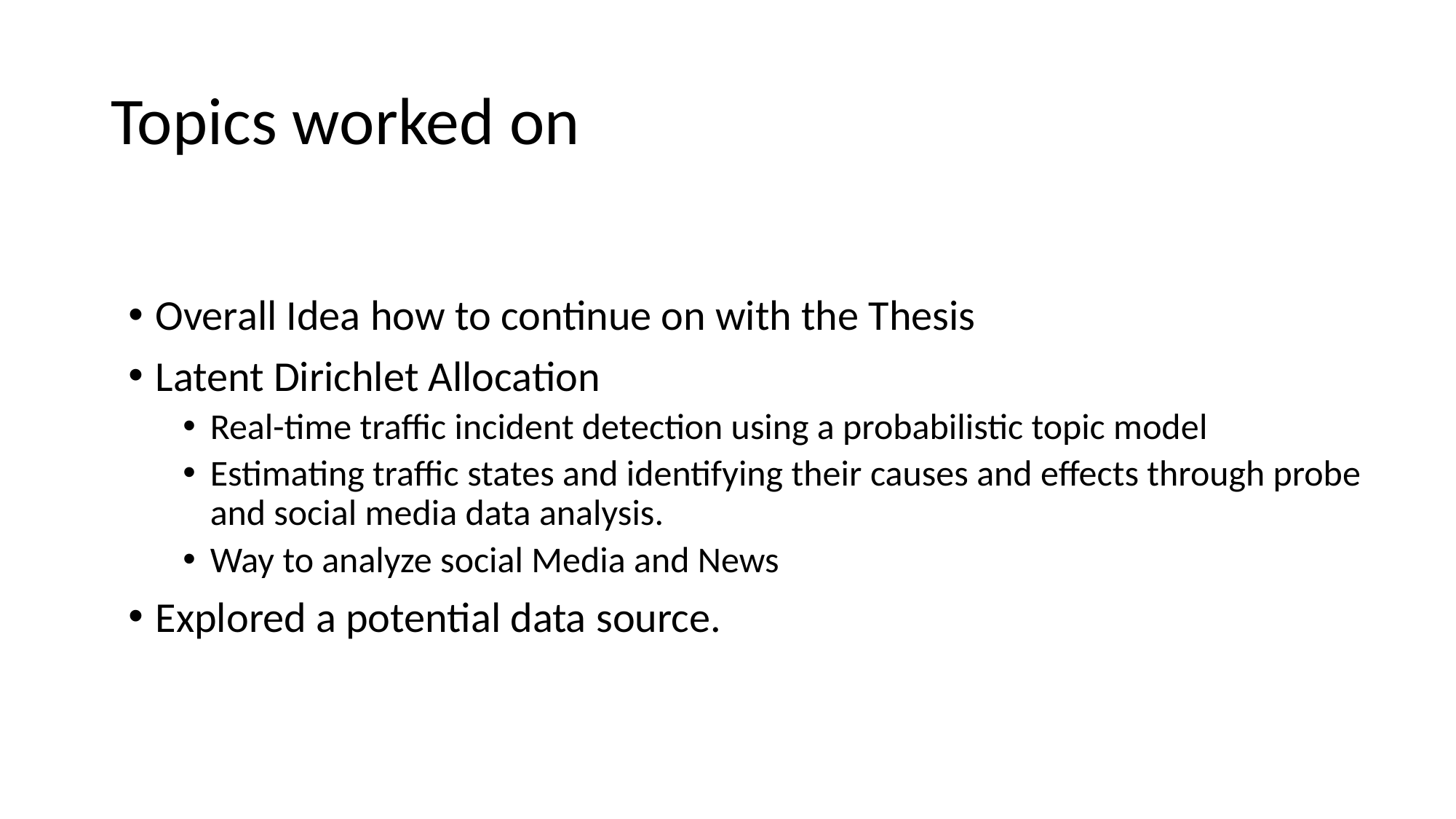

# Topics worked on

Overall Idea how to continue on with the Thesis
Latent Dirichlet Allocation
Real-time traffic incident detection using a probabilistic topic model
Estimating traffic states and identifying their causes and effects through probe and social media data analysis.
Way to analyze social Media and News
Explored a potential data source.